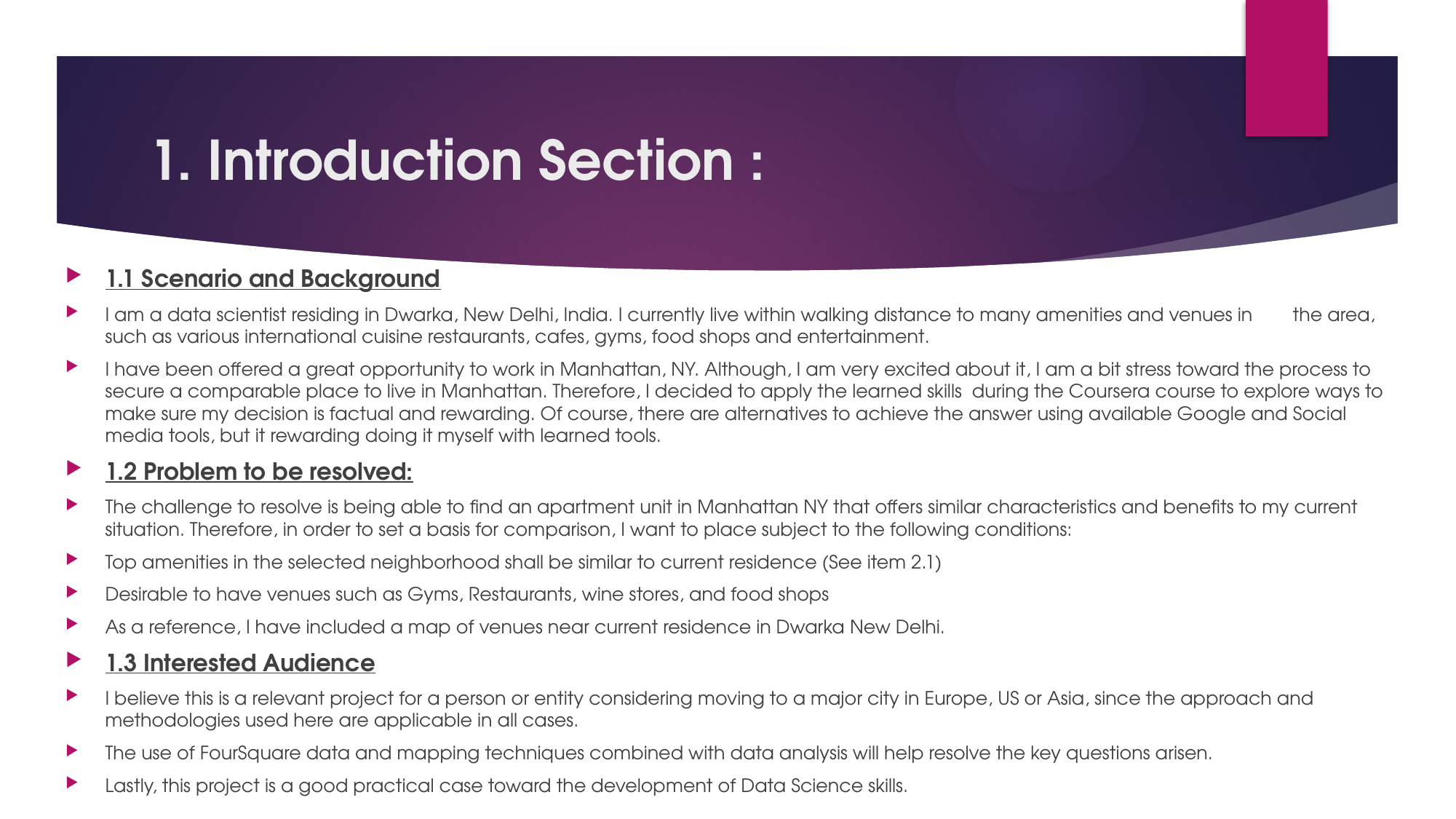

# 1. Introduction Section :
1.1 Scenario and Background
I am a data scientist residing in Dwarka, New Delhi, India. I currently live within walking distance to many amenities and venues in 	the area, such as various international cuisine restaurants, cafes, gyms, food shops and entertainment.
I have been offered a great opportunity to work in Manhattan, NY. Although, I am very excited about it, I am a bit stress toward the process to secure a comparable place to live in Manhattan. Therefore, I decided to apply the learned skills  during the Coursera course to explore ways to make sure my decision is factual and rewarding. Of course, there are alternatives to achieve the answer using available Google and Social media tools, but it rewarding doing it myself with learned tools.
1.2 Problem to be resolved:
The challenge to resolve is being able to find an apartment unit in Manhattan NY that offers similar characteristics and benefits to my current situation. Therefore, in order to set a basis for comparison, I want to place subject to the following conditions:
Top amenities in the selected neighborhood shall be similar to current residence (See item 2.1)
Desirable to have venues such as Gyms, Restaurants, wine stores, and food shops
As a reference, I have included a map of venues near current residence in Dwarka New Delhi.
1.3 Interested Audience
I believe this is a relevant project for a person or entity considering moving to a major city in Europe, US or Asia, since the approach and methodologies used here are applicable in all cases.
The use of FourSquare data and mapping techniques combined with data analysis will help resolve the key questions arisen.
Lastly, this project is a good practical case toward the development of Data Science skills.